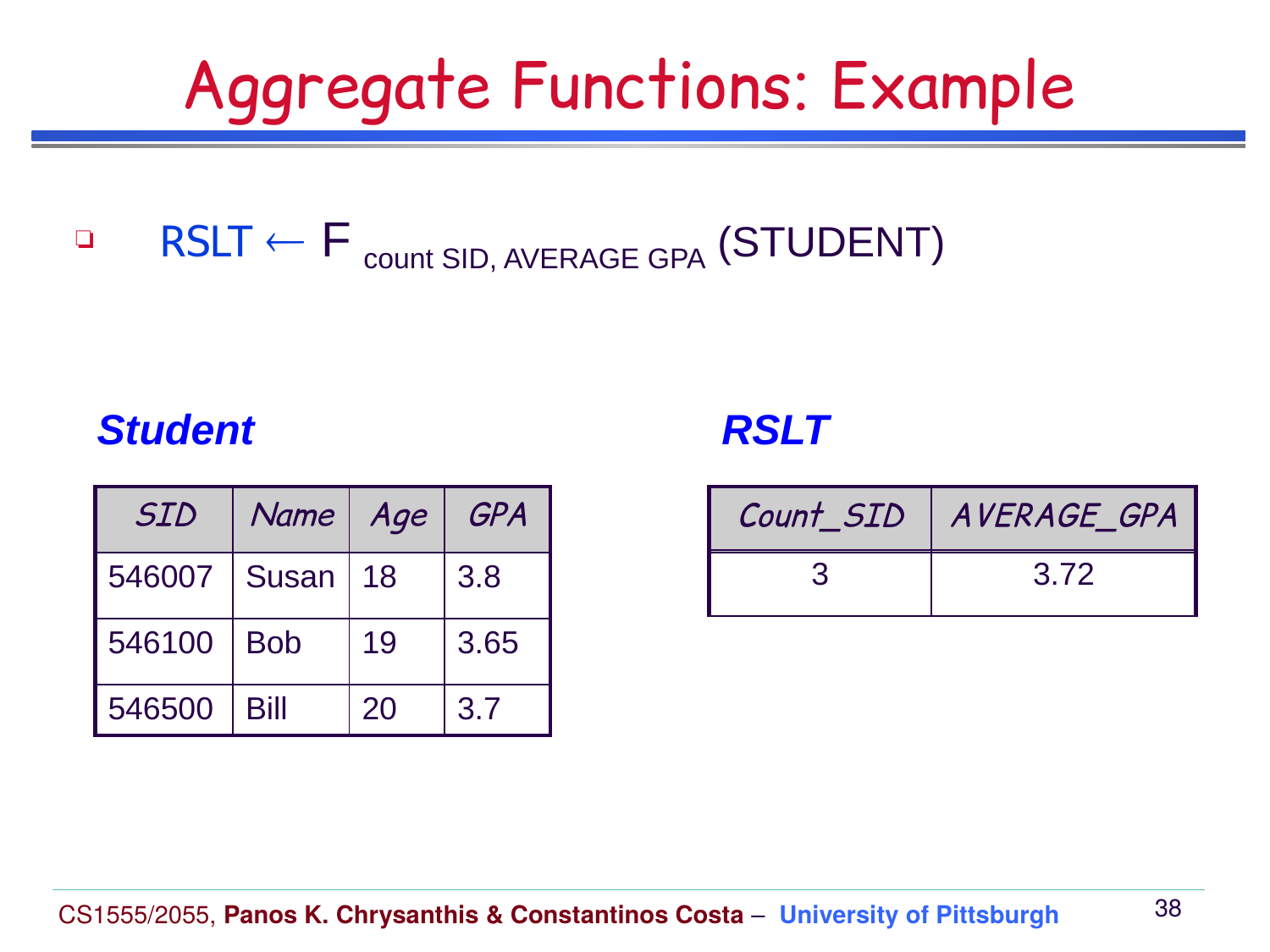

# Aggregate Functions: Example
RSLT ← F count SID, AVERAGE GPA (STUDENT)

Student
RSLT
| SID | Name | Age | GPA |
| --- | --- | --- | --- |
| 546007 | Susan | 18 | 3.8 |
| 546100 | Bob | 19 | 3.65 |
| 546500 | Bill | 20 | 3.7 |
| Count\_SID | AVERAGE\_GPA |
| --- | --- |
| 3 | 3.72 |
| --- | --- |